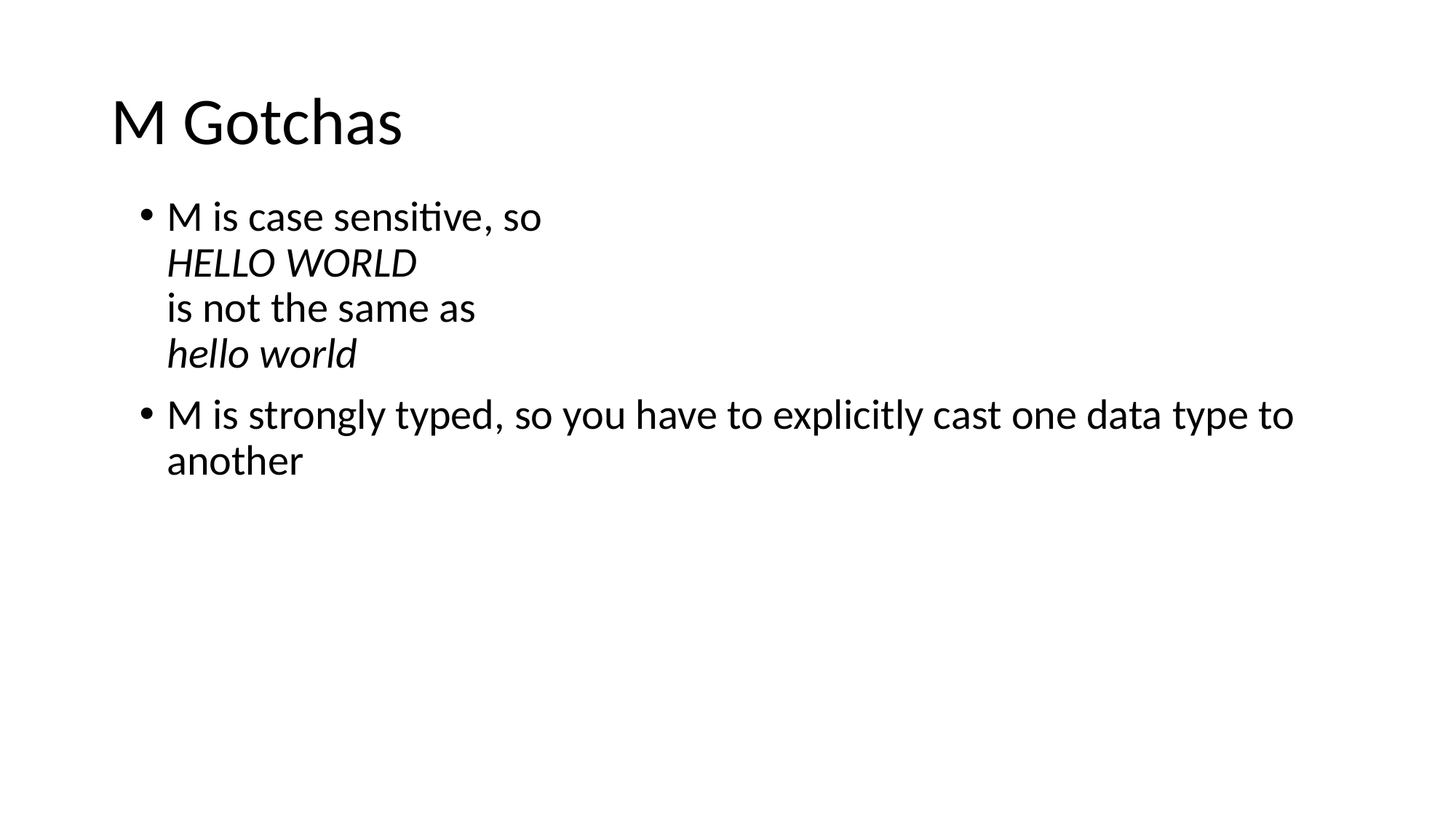

# M Gotchas
M is case sensitive, so
HELLO WORLD
is not the same as
hello world
M is strongly typed, so you have to explicitly cast one data type to another